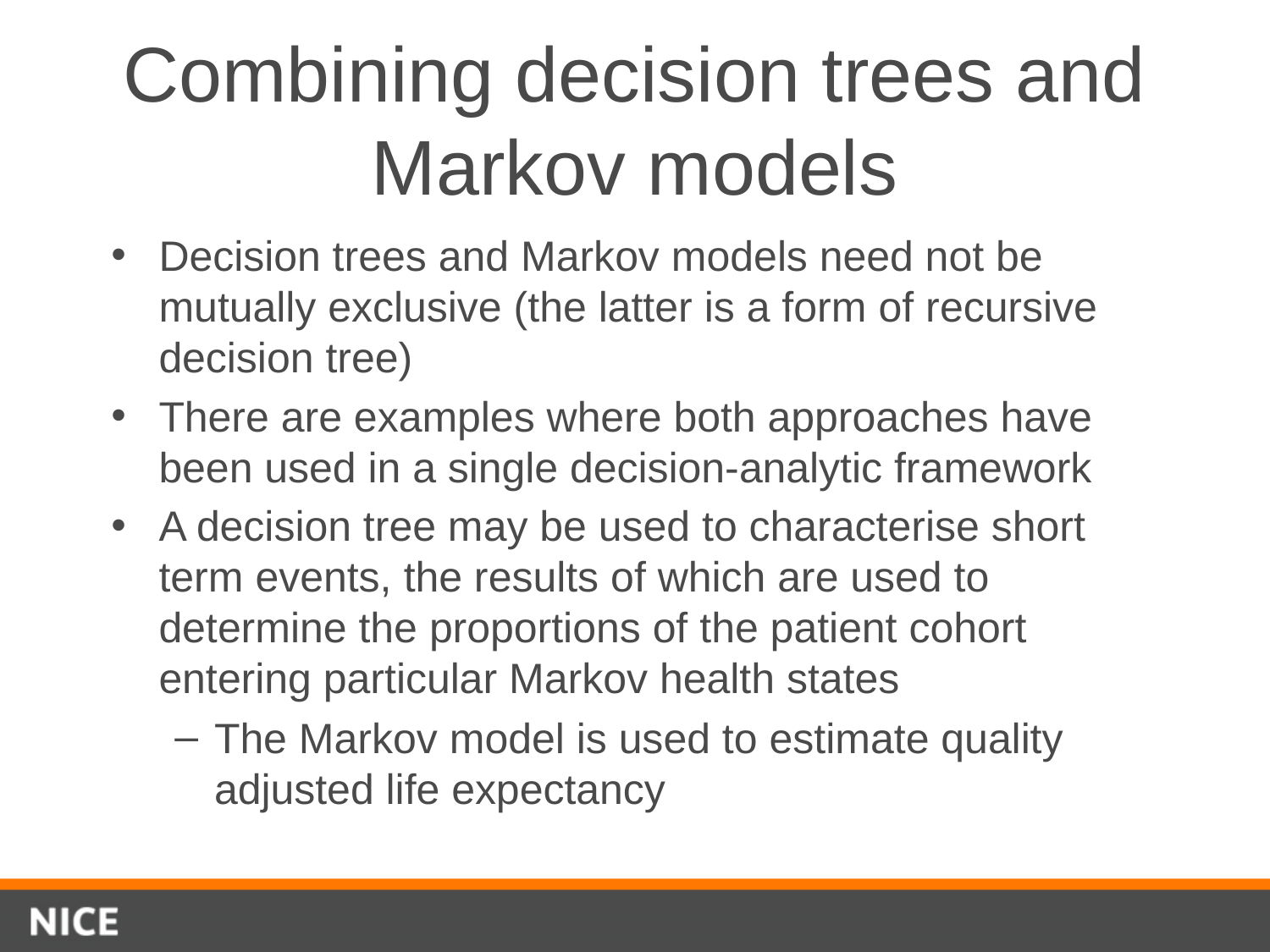

# Combining decision trees and Markov models
Decision trees and Markov models need not be mutually exclusive (the latter is a form of recursive decision tree)
There are examples where both approaches have been used in a single decision-analytic framework
A decision tree may be used to characterise short term events, the results of which are used to determine the proportions of the patient cohort entering particular Markov health states
The Markov model is used to estimate quality adjusted life expectancy